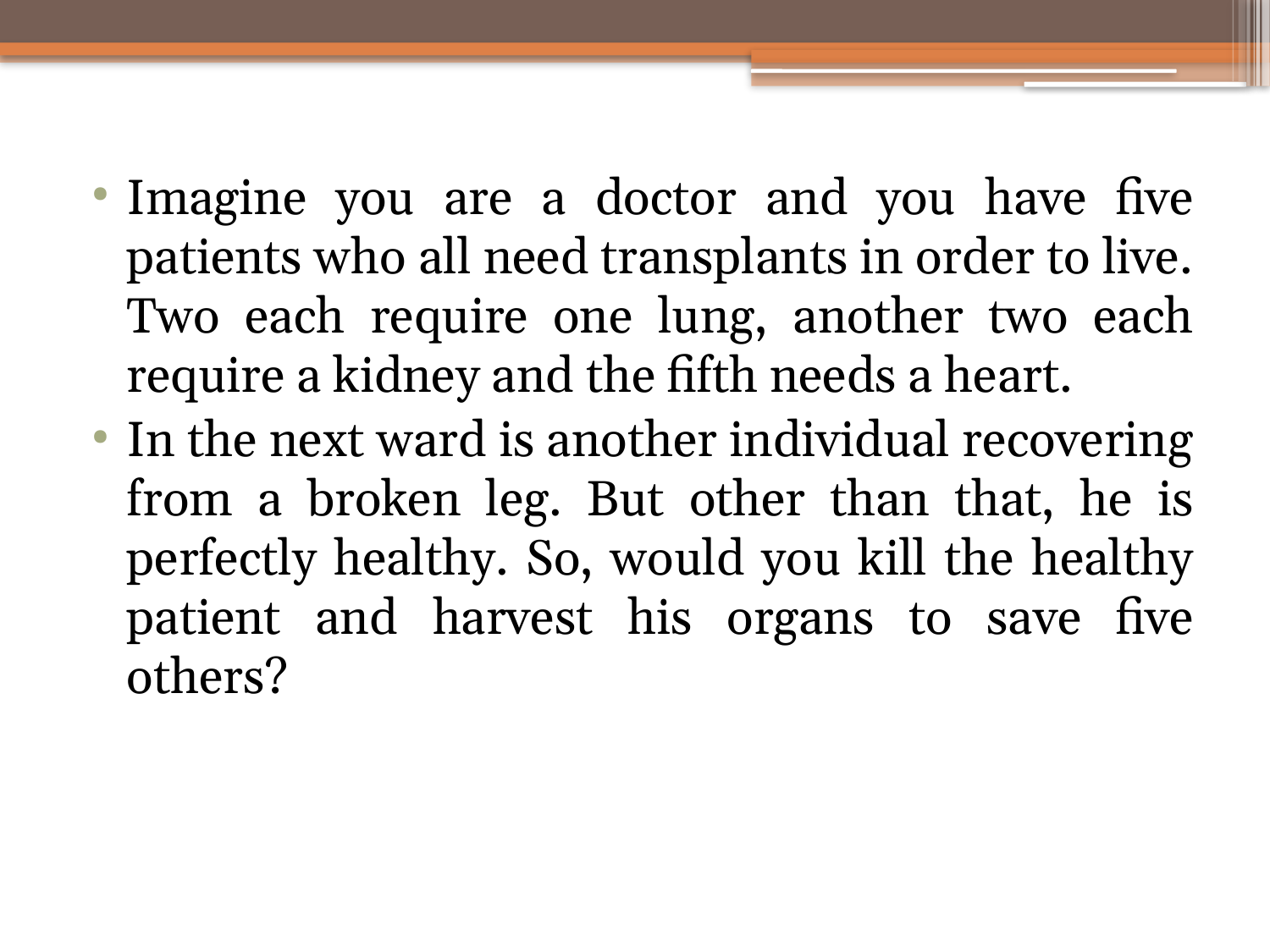

#
Imagine you are a doctor and you have five patients who all need transplants in order to live. Two each require one lung, another two each require a kidney and the fifth needs a heart.
In the next ward is another individual recovering from a broken leg. But other than that, he is perfectly healthy. So, would you kill the healthy patient and harvest his organs to save five others?